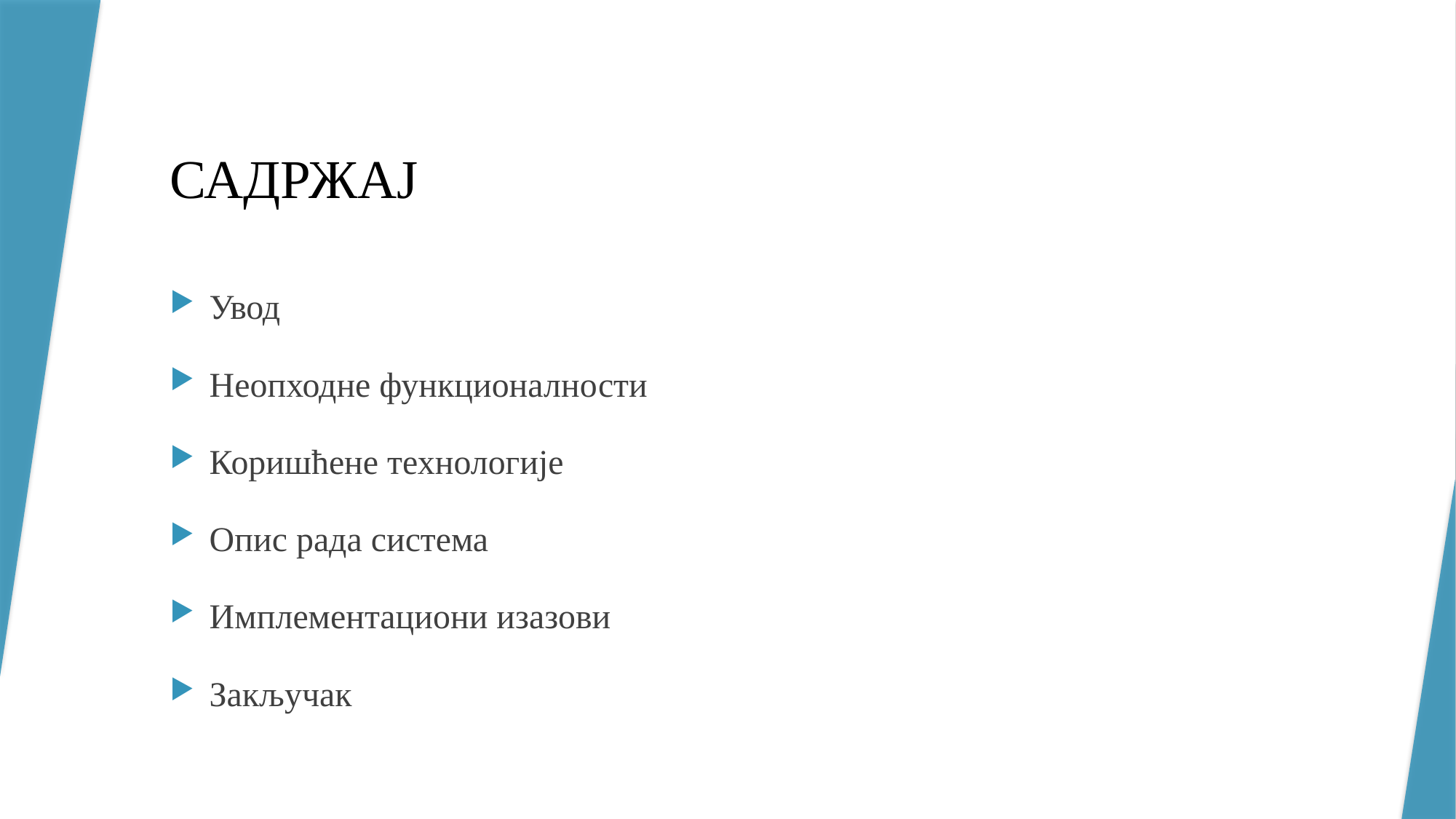

# САДРЖАЈ
Увод
Неопходне функционалности
Коришћене технологије
Опис рада система
Имплементациони изазови
Закључак